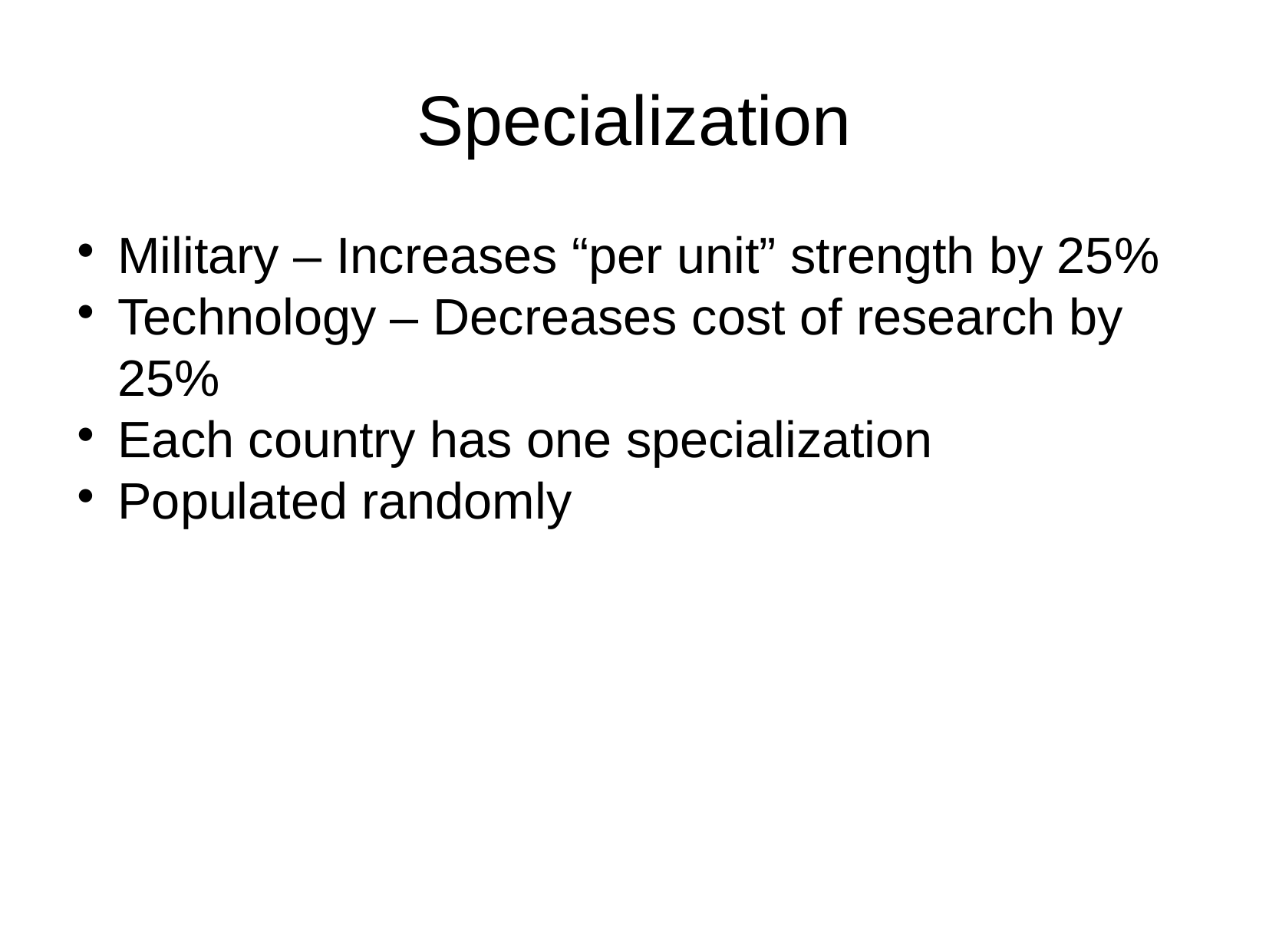

Specialization
Military – Increases “per unit” strength by 25%
Technology – Decreases cost of research by 25%
Each country has one specialization
Populated randomly